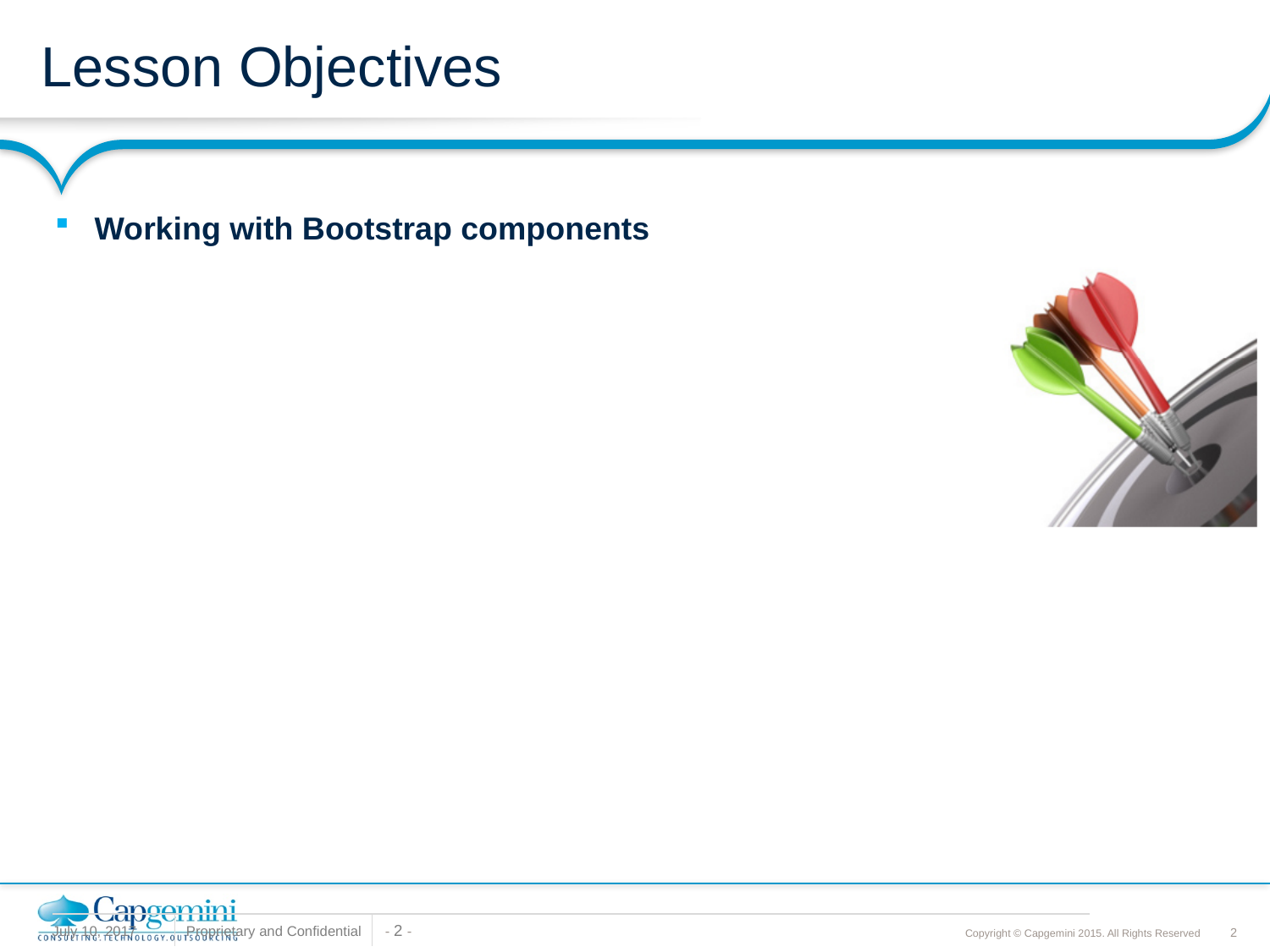

# Lesson Objectives

Working with Bootstrap components